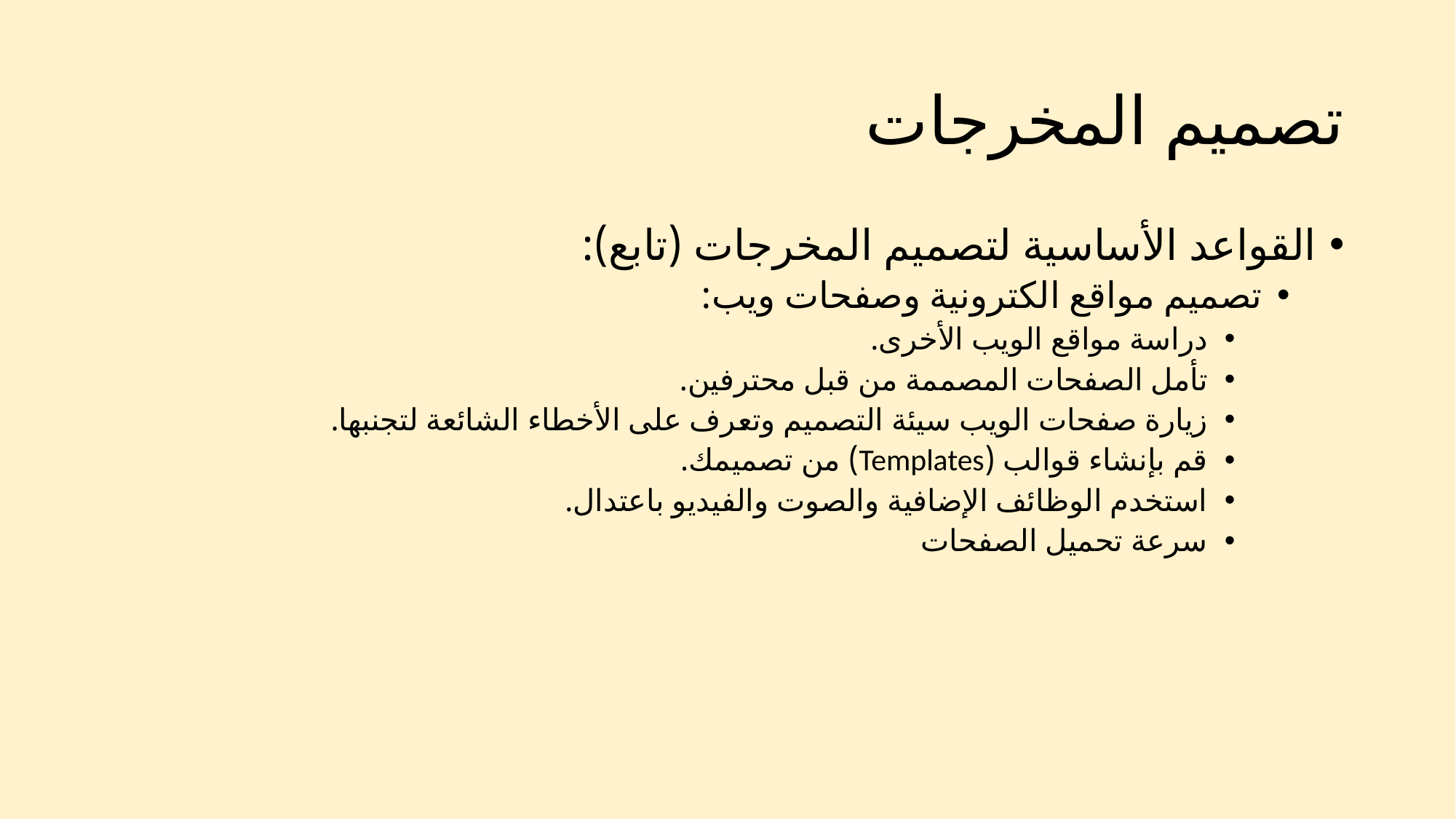

# تصميم المخرجات
القواعد الأساسية لتصميم المخرجات (تابع):
تصميم مواقع الكترونية وصفحات ويب:
دراسة مواقع الويب الأخرى.
تأمل الصفحات المصممة من قبل محترفين.
زيارة صفحات الويب سيئة التصميم وتعرف على الأخطاء الشائعة لتجنبها.
قم بإنشاء قوالب (Templates) من تصميمك.
استخدم الوظائف الإضافية والصوت والفيديو باعتدال.
سرعة تحميل الصفحات